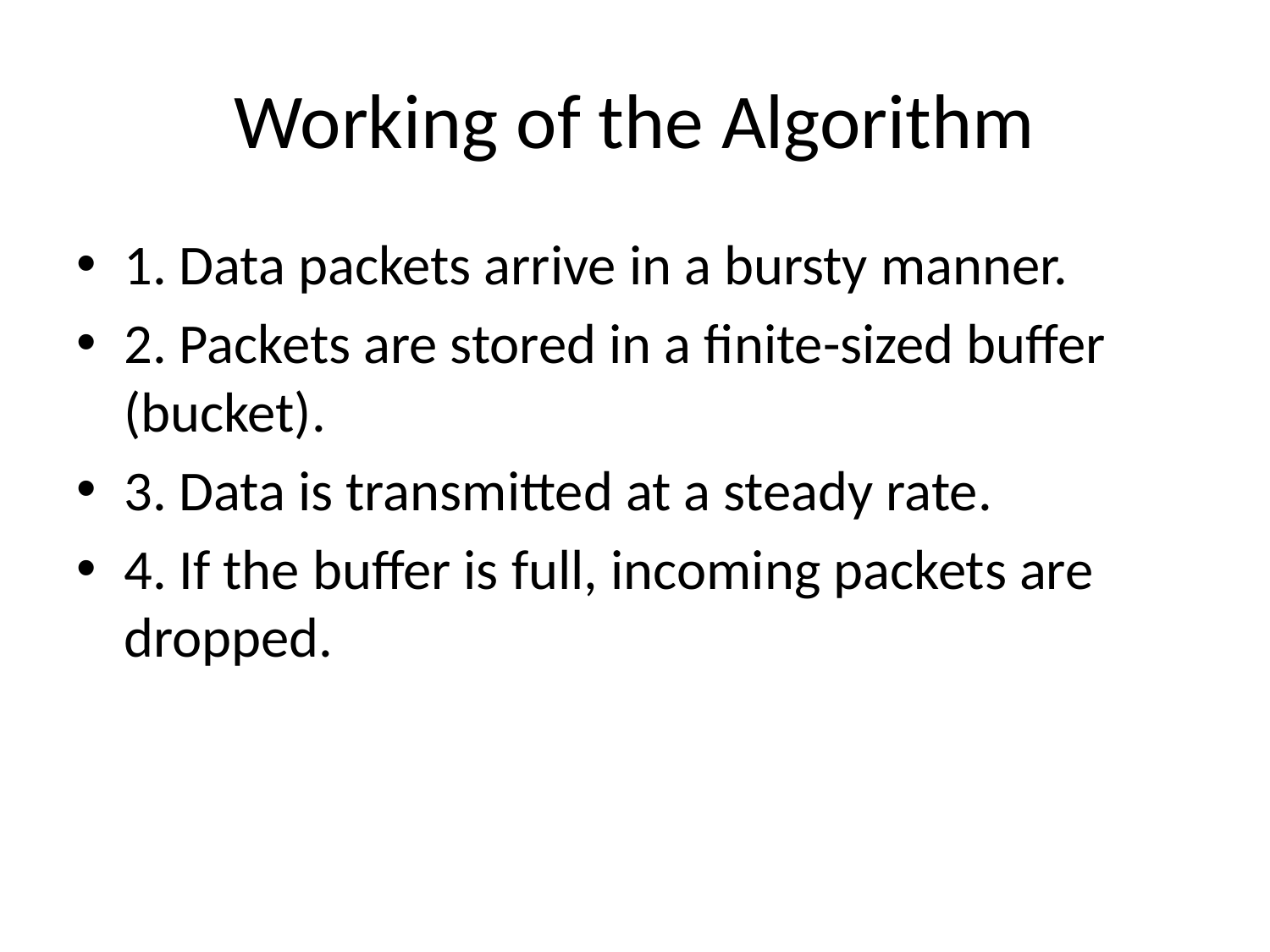

# Working of the Algorithm
1. Data packets arrive in a bursty manner.
2. Packets are stored in a finite-sized buffer (bucket).
3. Data is transmitted at a steady rate.
4. If the buffer is full, incoming packets are dropped.